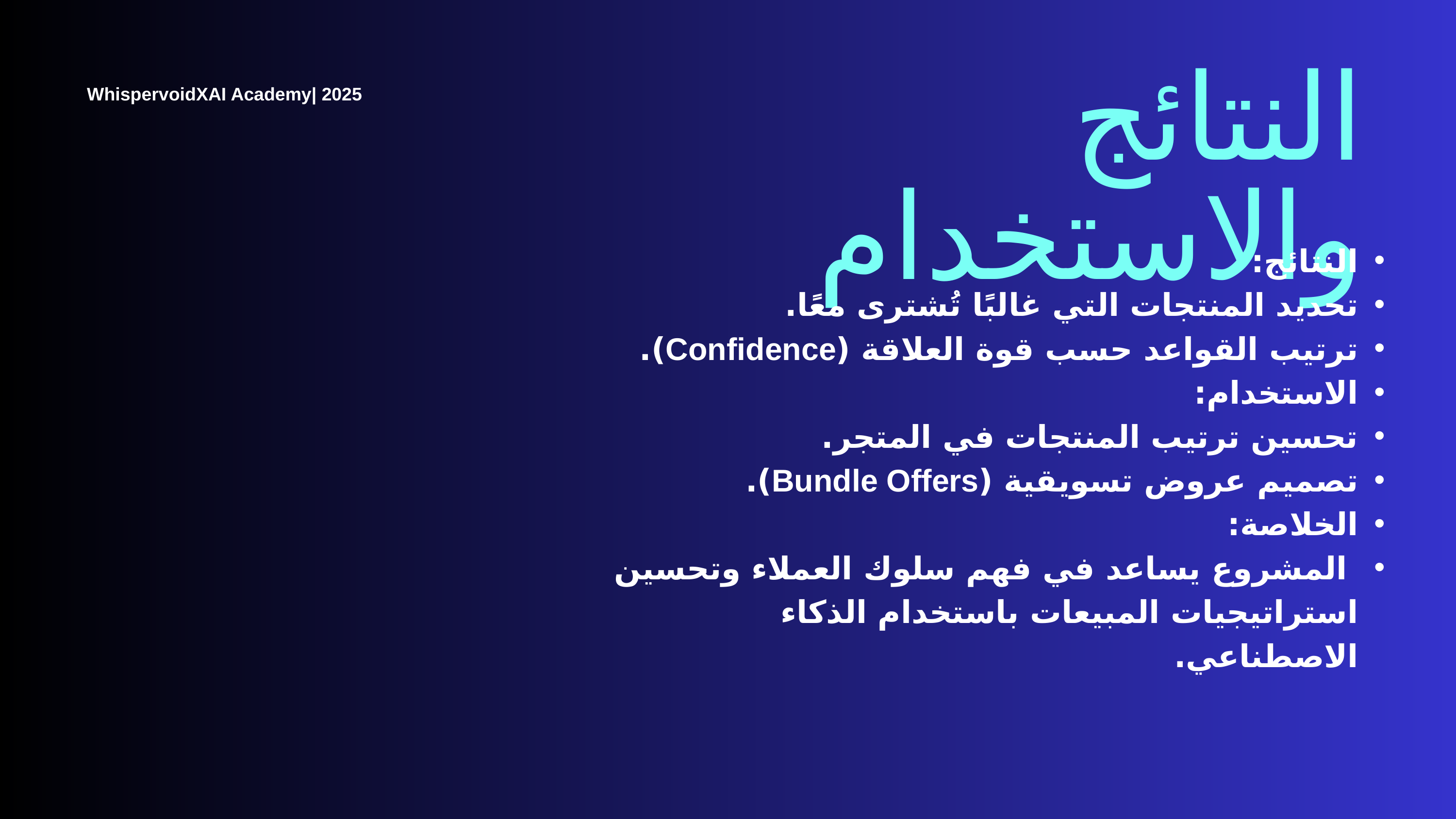

النتائج والاستخدام
 WhispervoidXAI Academy| 2025
النتائج:
تحديد المنتجات التي غالبًا تُشترى معًا.
ترتيب القواعد حسب قوة العلاقة (Confidence).
الاستخدام:
تحسين ترتيب المنتجات في المتجر.
تصميم عروض تسويقية (Bundle Offers).
الخلاصة:
 المشروع يساعد في فهم سلوك العملاء وتحسين استراتيجيات المبيعات باستخدام الذكاء الاصطناعي.